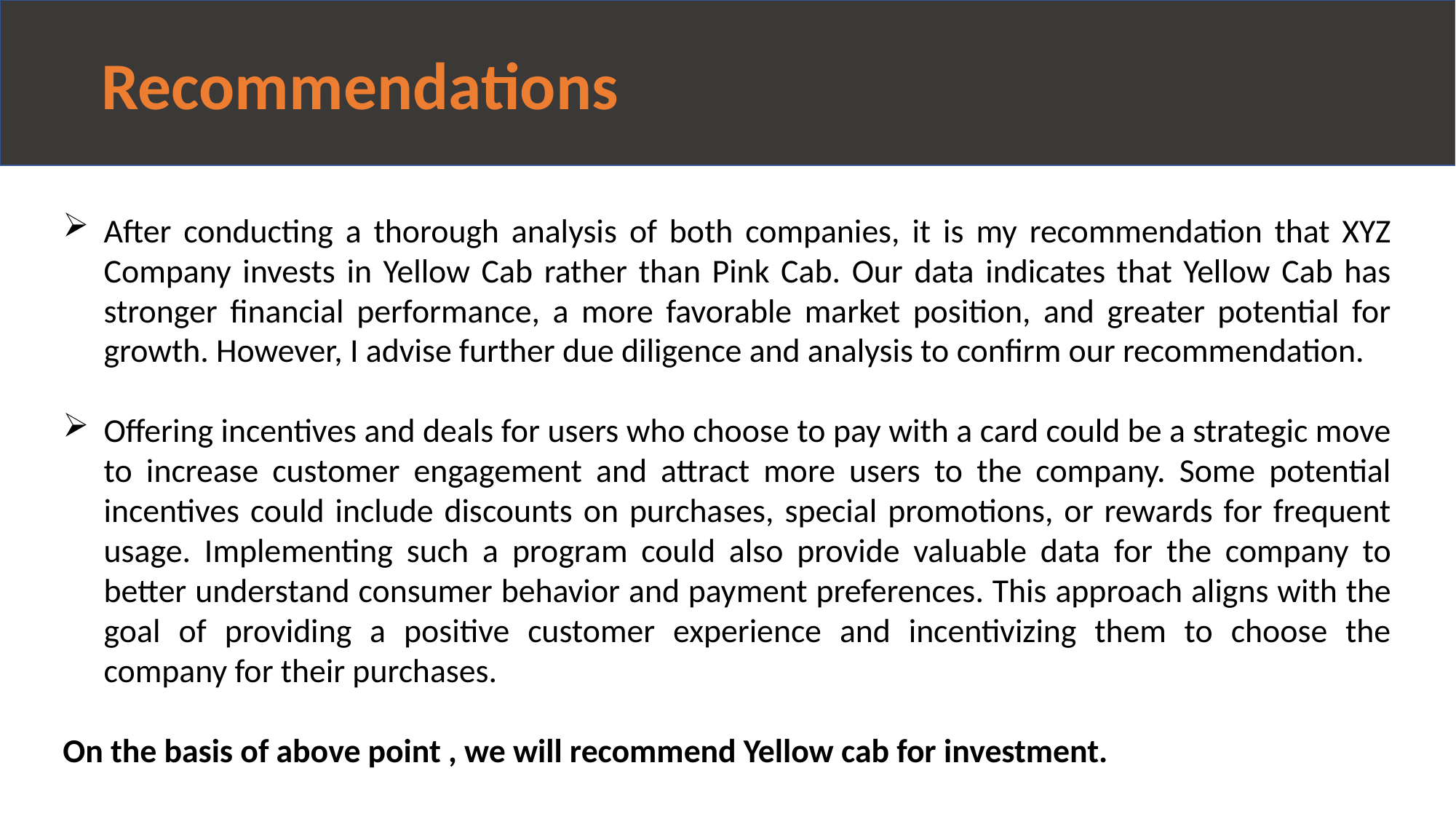

Recommendations
After conducting a thorough analysis of both companies, it is my recommendation that XYZ Company invests in Yellow Cab rather than Pink Cab. Our data indicates that Yellow Cab has stronger financial performance, a more favorable market position, and greater potential for growth. However, I advise further due diligence and analysis to confirm our recommendation.

Offering incentives and deals for users who choose to pay with a card could be a strategic move to increase customer engagement and attract more users to the company. Some potential incentives could include discounts on purchases, special promotions, or rewards for frequent usage. Implementing such a program could also provide valuable data for the company to better understand consumer behavior and payment preferences. This approach aligns with the goal of providing a positive customer experience and incentivizing them to choose the company for their purchases.

On the basis of above point , we will recommend Yellow cab for investment.